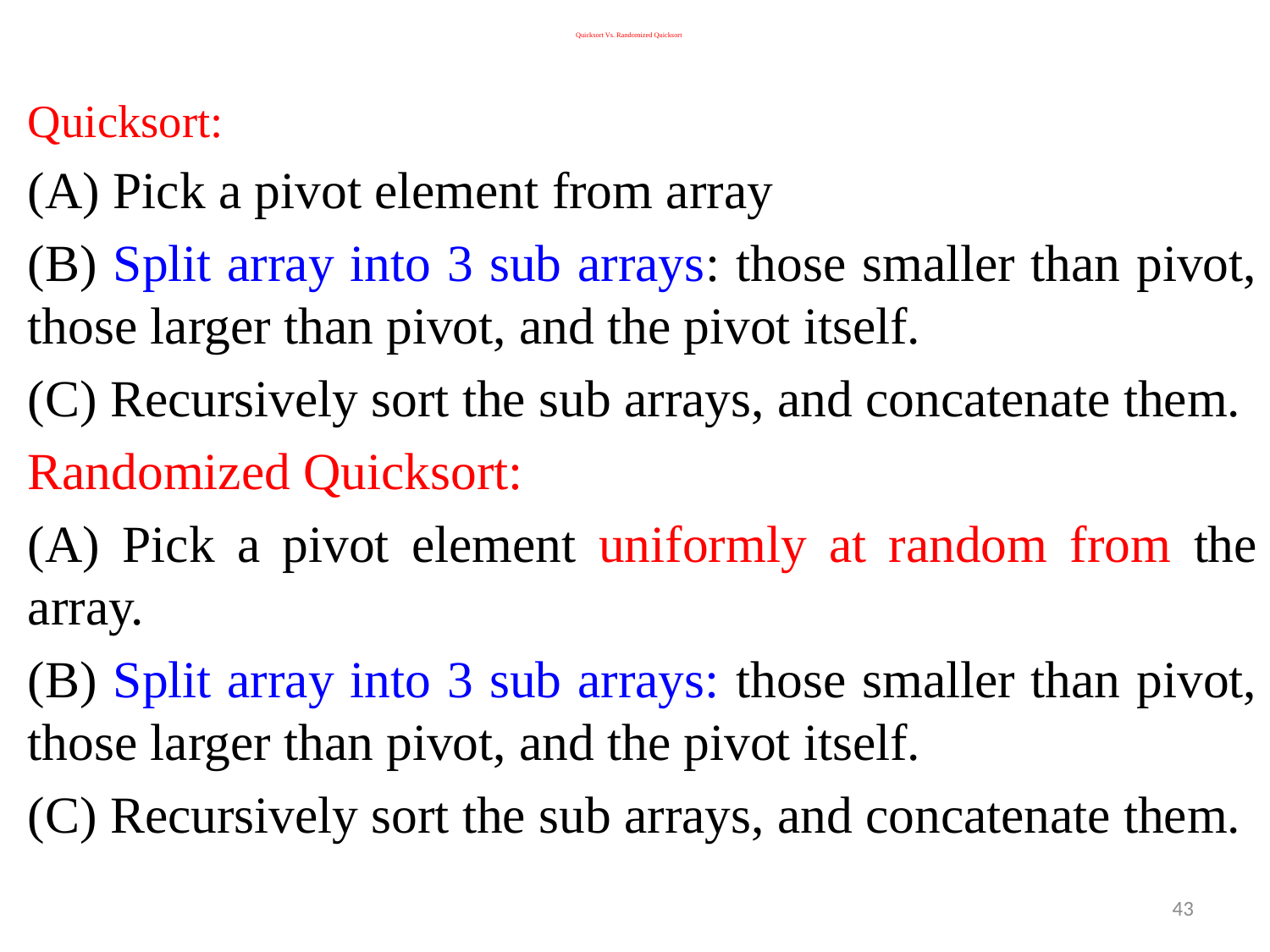

# Quicksort Vs. Randomized Quicksort
Quicksort:
(A) Pick a pivot element from array
(B) Split array into 3 sub arrays: those smaller than pivot, those larger than pivot, and the pivot itself.
(C) Recursively sort the sub arrays, and concatenate them.
Randomized Quicksort:
(A) Pick a pivot element uniformly at random from the array.
(B) Split array into 3 sub arrays: those smaller than pivot, those larger than pivot, and the pivot itself.
(C) Recursively sort the sub arrays, and concatenate them.
43